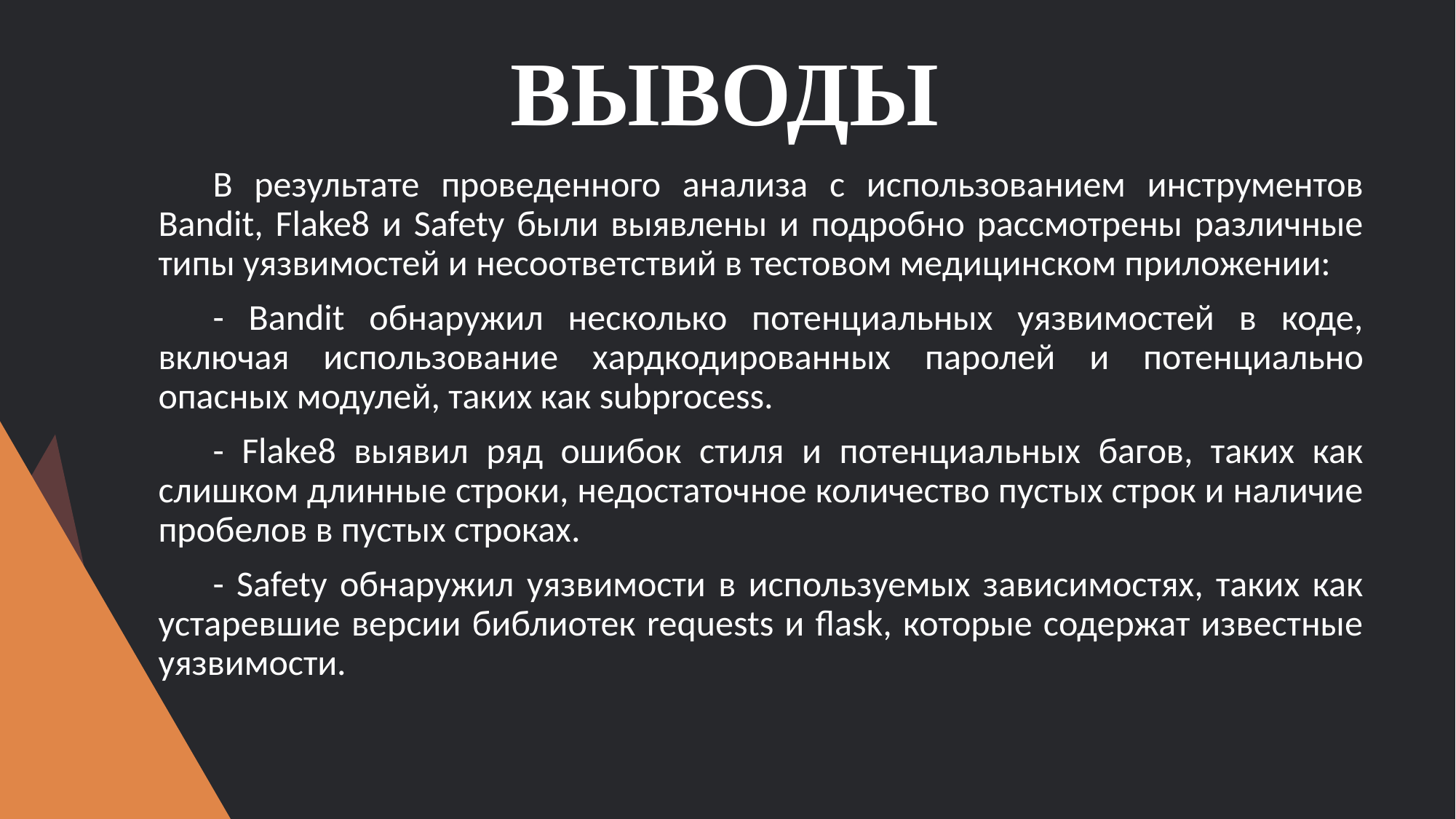

# ВЫВОДЫ
В результате проведенного анализа с использованием инструментов Bandit, Flake8 и Safety были выявлены и подробно рассмотрены различные типы уязвимостей и несоответствий в тестовом медицинском приложении:
- Bandit обнаружил несколько потенциальных уязвимостей в коде, включая использование хардкодированных паролей и потенциально опасных модулей, таких как subprocess.
- Flake8 выявил ряд ошибок стиля и потенциальных багов, таких как слишком длинные строки, недостаточное количество пустых строк и наличие пробелов в пустых строках.
- Safety обнаружил уязвимости в используемых зависимостях, таких как устаревшие версии библиотек requests и flask, которые содержат известные уязвимости.